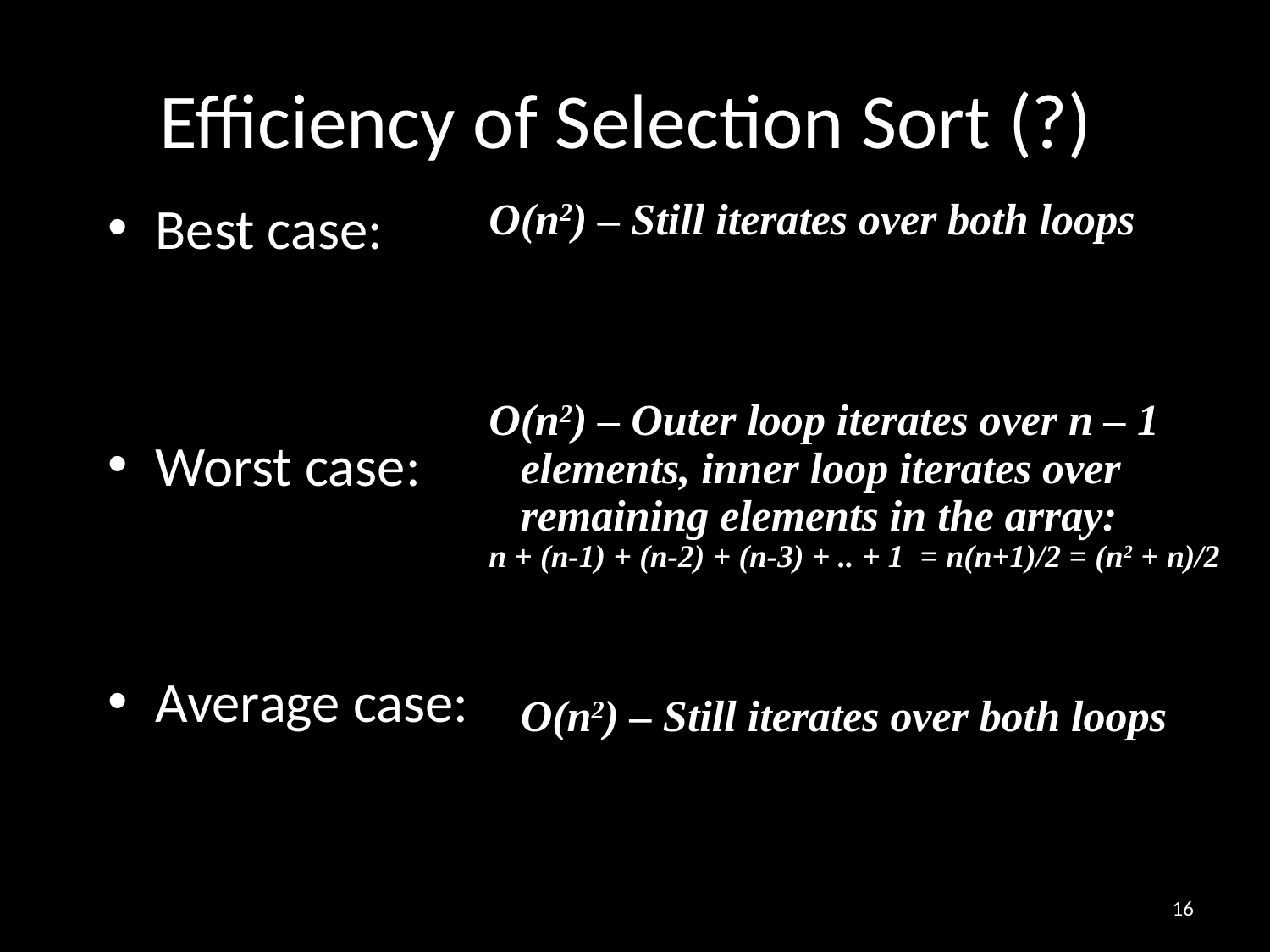

# Efficiency of Selection Sort (?)
Best case:

Worst case:

Average case:
O(n2) – Still iterates over both loops

O(n2) – Outer loop iterates over n – 1 elements, inner loop iterates over remaining elements in the array:
n + (n-1) + (n-2) + (n-3) + .. + 1  = n(n+1)/2 = (n2 + n)/2

O(n2) – Still iterates over both loops
16